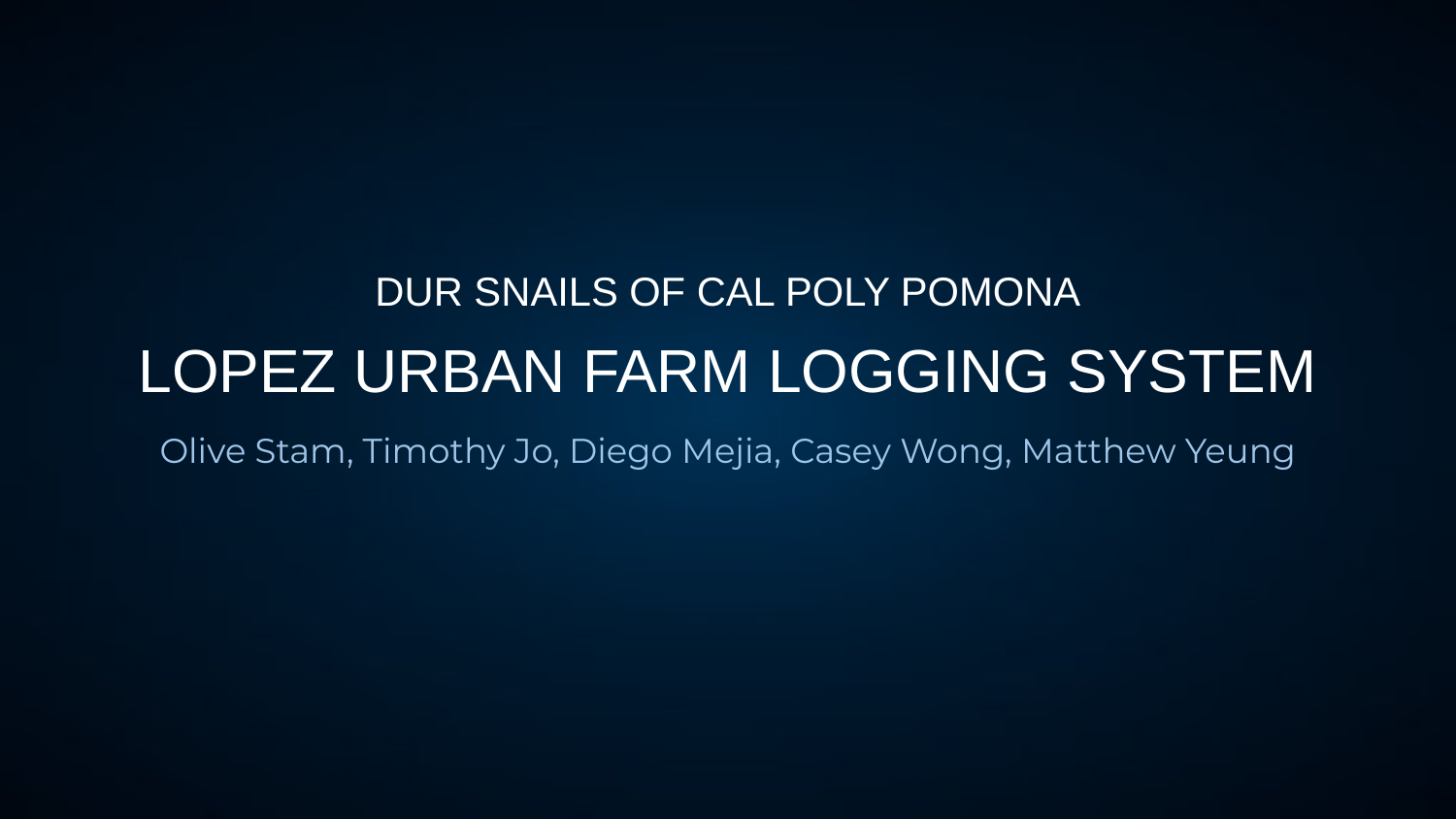

DUR SNAILS OF CAL POLY POMONA
LOPEZ URBAN FARM LOGGING SYSTEM
Olive Stam, Timothy Jo, Diego Mejia, Casey Wong, Matthew Yeung